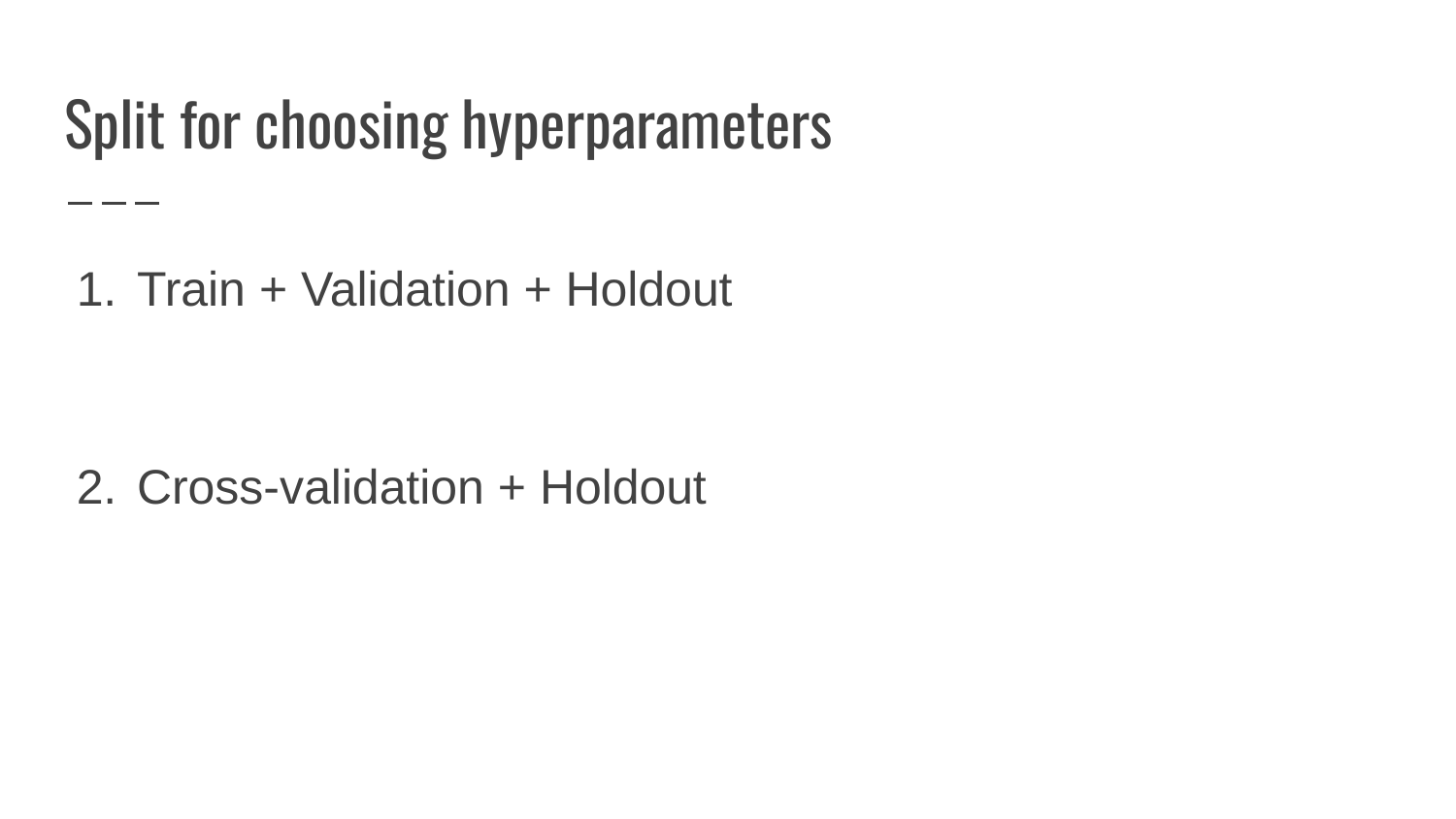

# Split for choosing hyperparameters
Train + Validation + Holdout

Cross-validation + Holdout